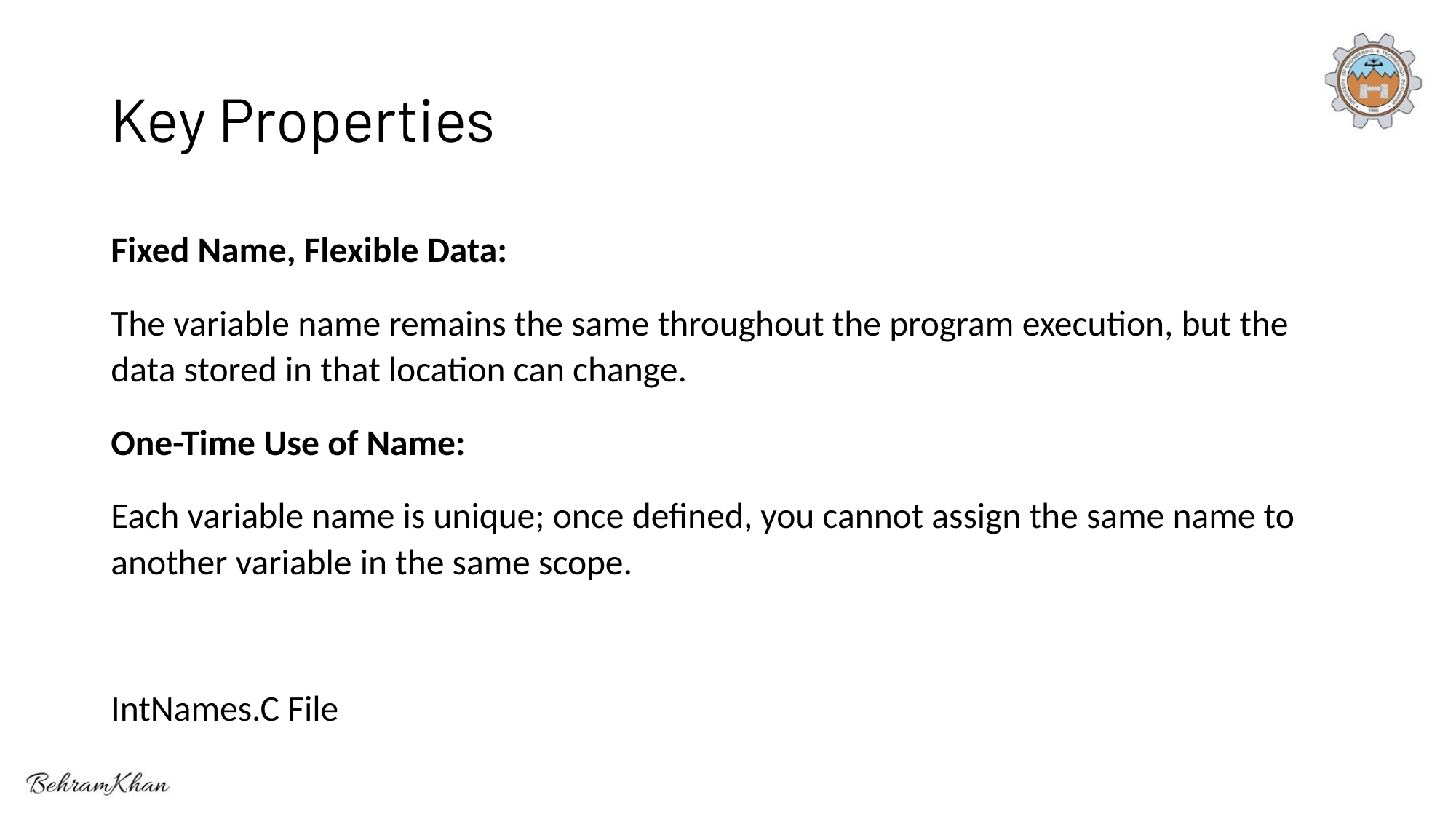

# Key Properties
Fixed Name, Flexible Data:
The variable name remains the same throughout the program execution, but the data stored in that location can change.
One-Time Use of Name:
Each variable name is unique; once defined, you cannot assign the same name to another variable in the same scope.

IntNames.C File